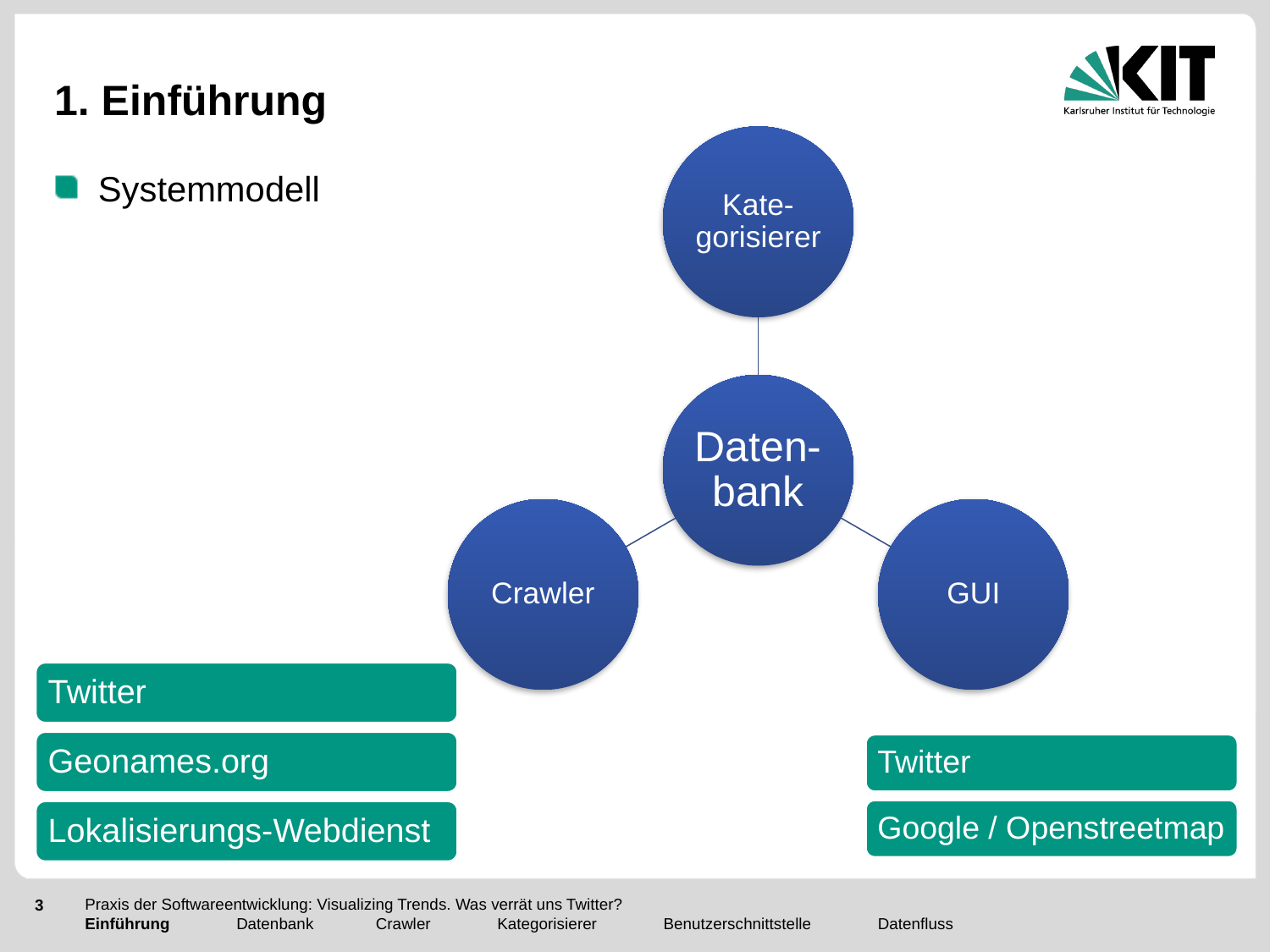

# 1. Einführung
Daten-bank

Kate-gorisierer

GUI

Crawler
Systemmodell
Twitter
Geonames.org
Lokalisierungs-Webdienst
Twitter
Google / Openstreetmap
Praxis der Softwareentwicklung: Visualizing Trends. Was verrät uns Twitter?
Einführung               Datenbank              Crawler               Kategorisierer               Benutzerschnittstelle               Datenfluss